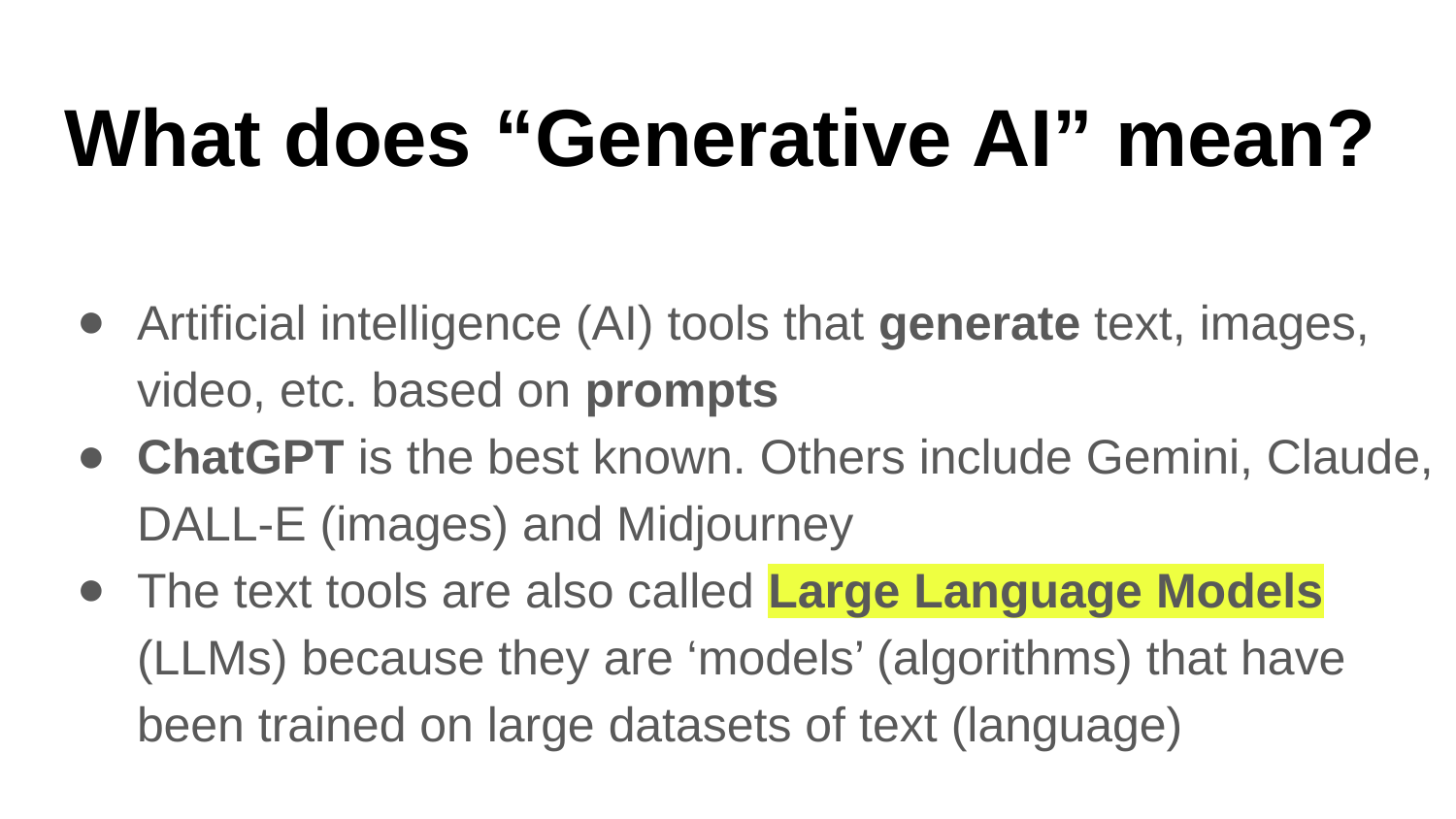

# What does “Generative AI” mean?
Artificial intelligence (AI) tools that generate text, images, video, etc. based on prompts
ChatGPT is the best known. Others include Gemini, Claude, DALL-E (images) and Midjourney
The text tools are also called Large Language Models (LLMs) because they are ‘models’ (algorithms) that have been trained on large datasets of text (language)